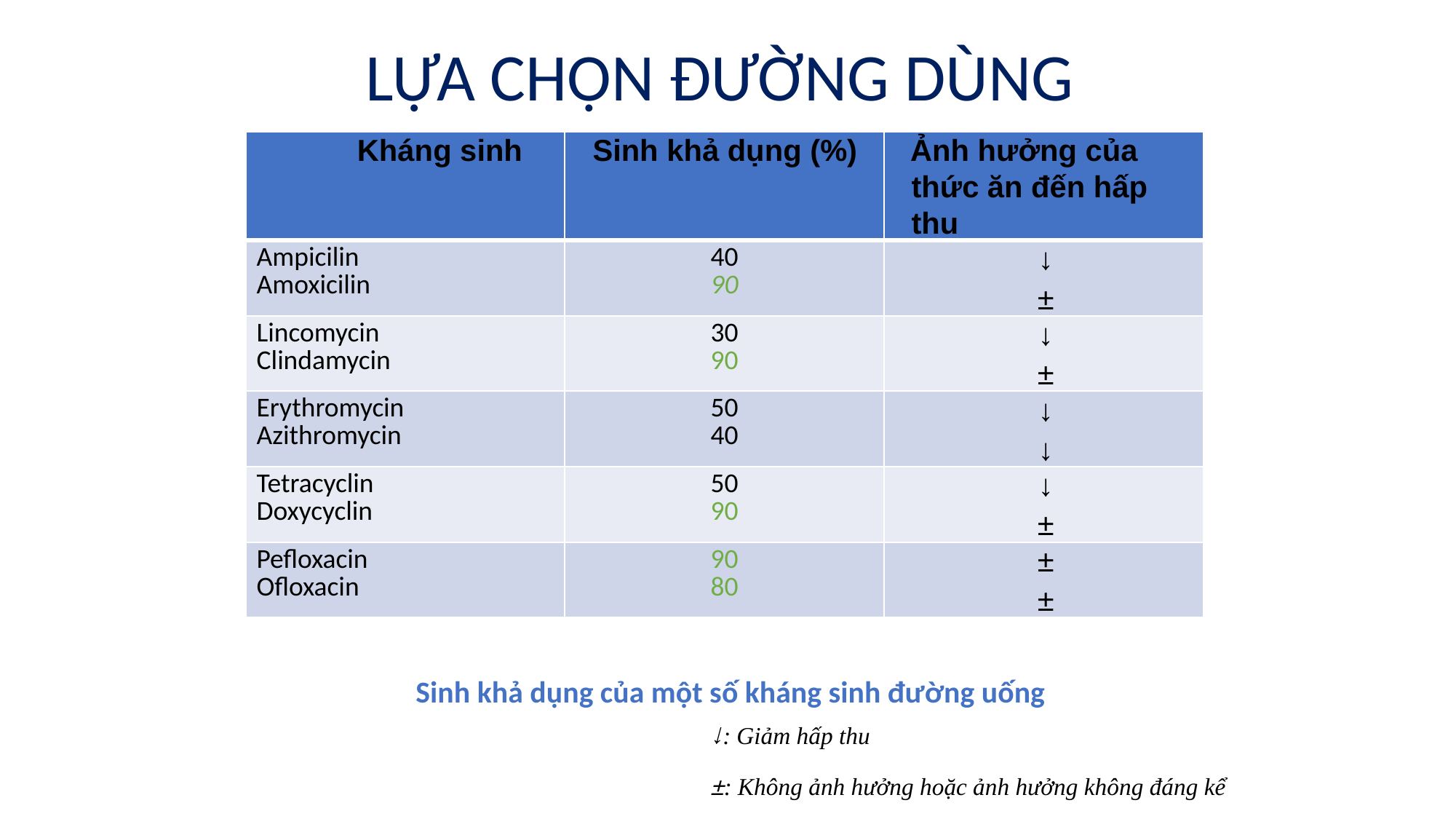

# LỰA CHỌN ĐƯỜNG DÙNG
| Kháng sinh | Sinh khả dụng (%) | Ảnh hưởng của thức ăn đến hấp thu |
| --- | --- | --- |
| Ampicilin Amoxicilin | 40 90 | ↓ ± |
| Lincomycin Clindamycin | 30 90 | ↓ ± |
| Erythromycin Azithromycin | 50 40 | ↓ ↓ |
| Tetracyclin Doxycyclin | 50 90 | ↓ ± |
| Pefloxacin Ofloxacin | 90 80 | ± ± |
Sinh khả dụng của một số kháng sinh đường uống
↓: Giảm hấp thu
±: Không ảnh hưởng hoặc ảnh hưởng không đáng kể